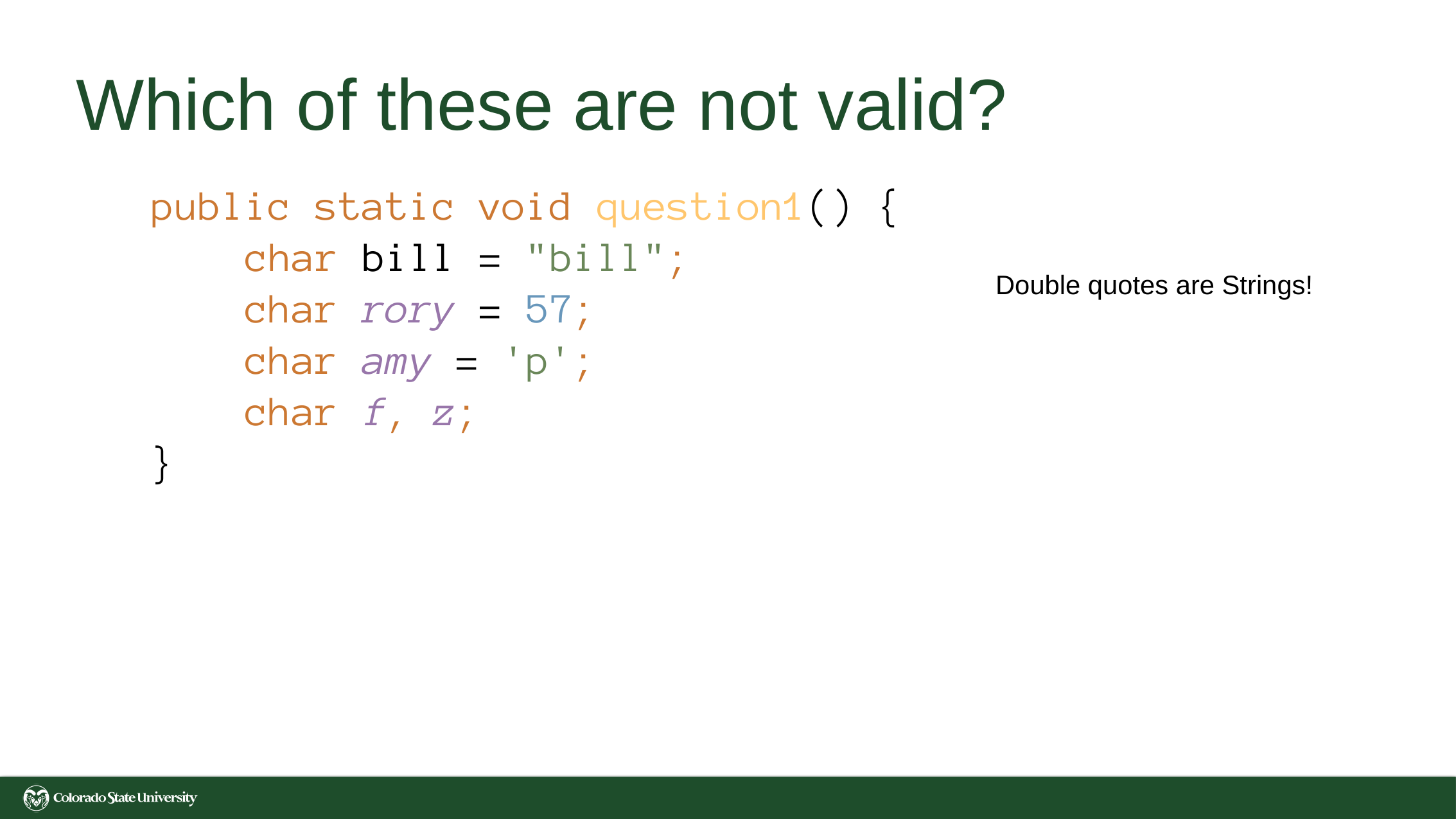

# Which of these are not valid?
public static void question1() {
    char bill = "bill";
    char rory = 57;
    char amy = 'p';
    char f, z;
}
Double quotes are Strings!